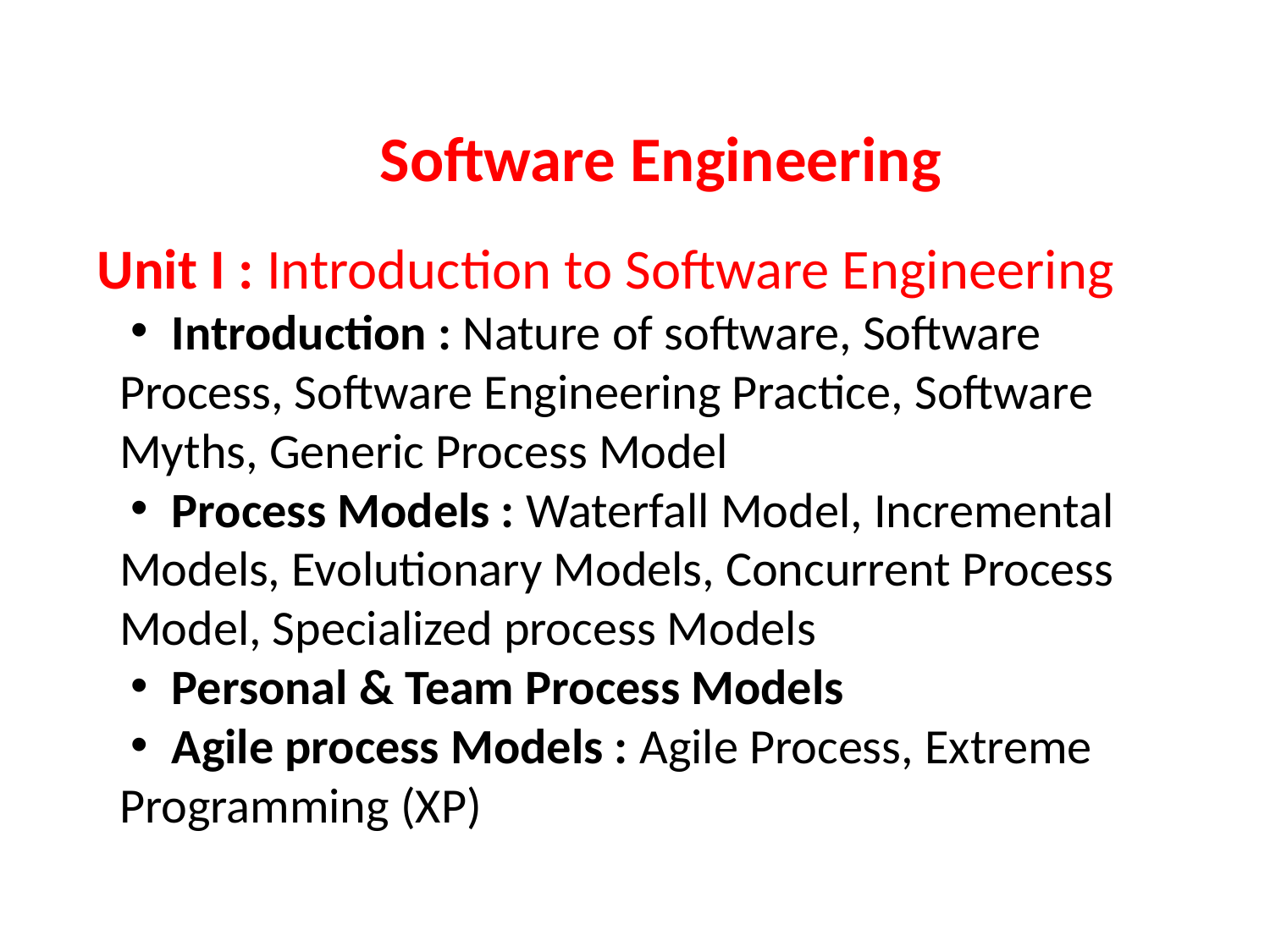

Software Engineering

Unit I : Introduction to Software Engineering
 Introduction : Nature of software, Software
  Process, Software Engineering Practice, Software
  Myths, Generic Process Model
 Process Models : Waterfall Model, Incremental
  Models, Evolutionary Models, Concurrent Process
  Model, Specialized process Models
 Personal & Team Process Models
 Agile process Models : Agile Process, Extreme
  Programming (XP)
S